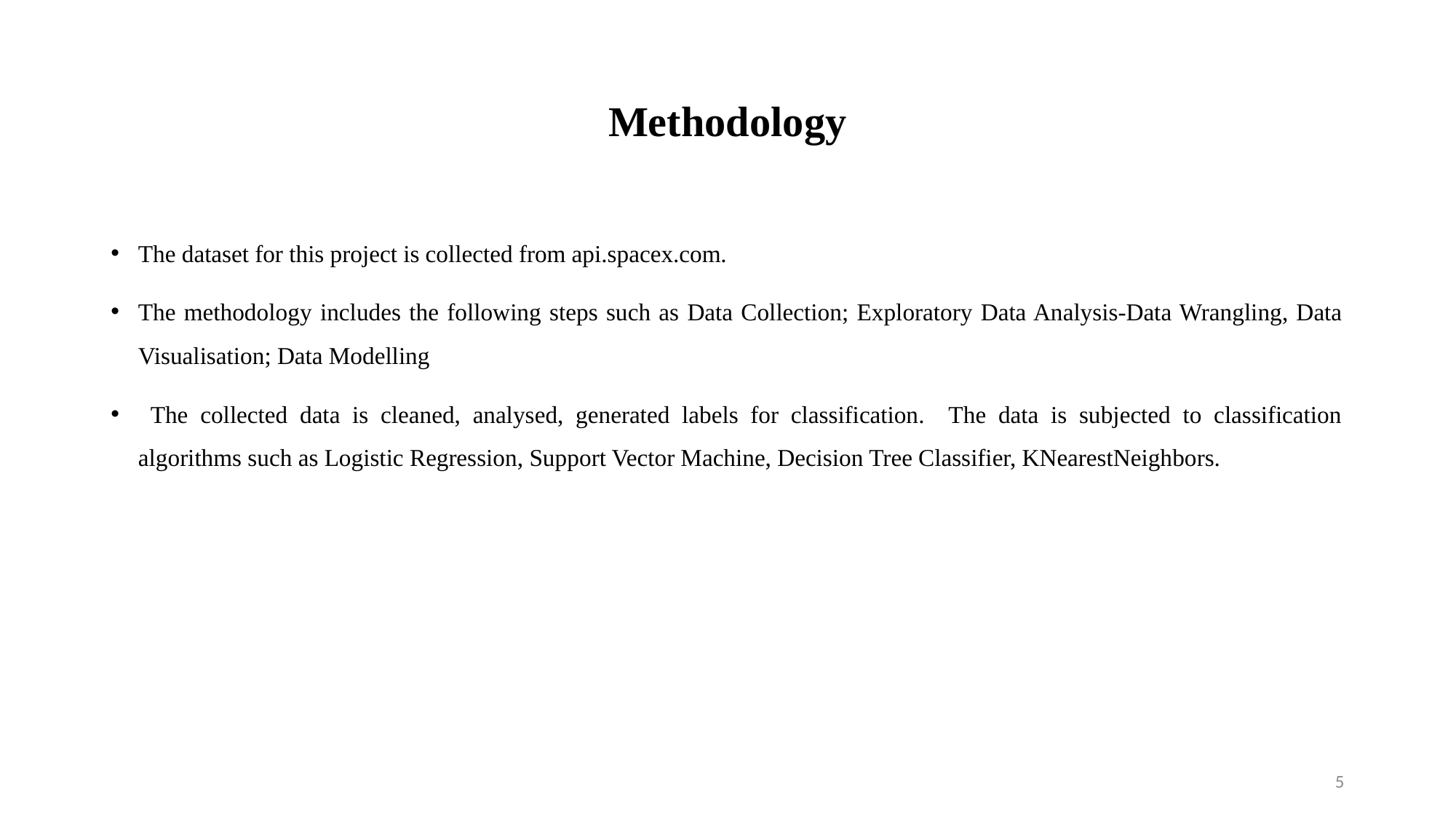

# Methodology
The dataset for this project is collected from api.spacex.com.
The methodology includes the following steps such as Data Collection; Exploratory Data Analysis-Data Wrangling, Data Visualisation; Data Modelling
 The collected data is cleaned, analysed, generated labels for classification.  The data is subjected to classification algorithms such as Logistic Regression, Support Vector Machine, Decision Tree Classifier, KNearestNeighbors.
5